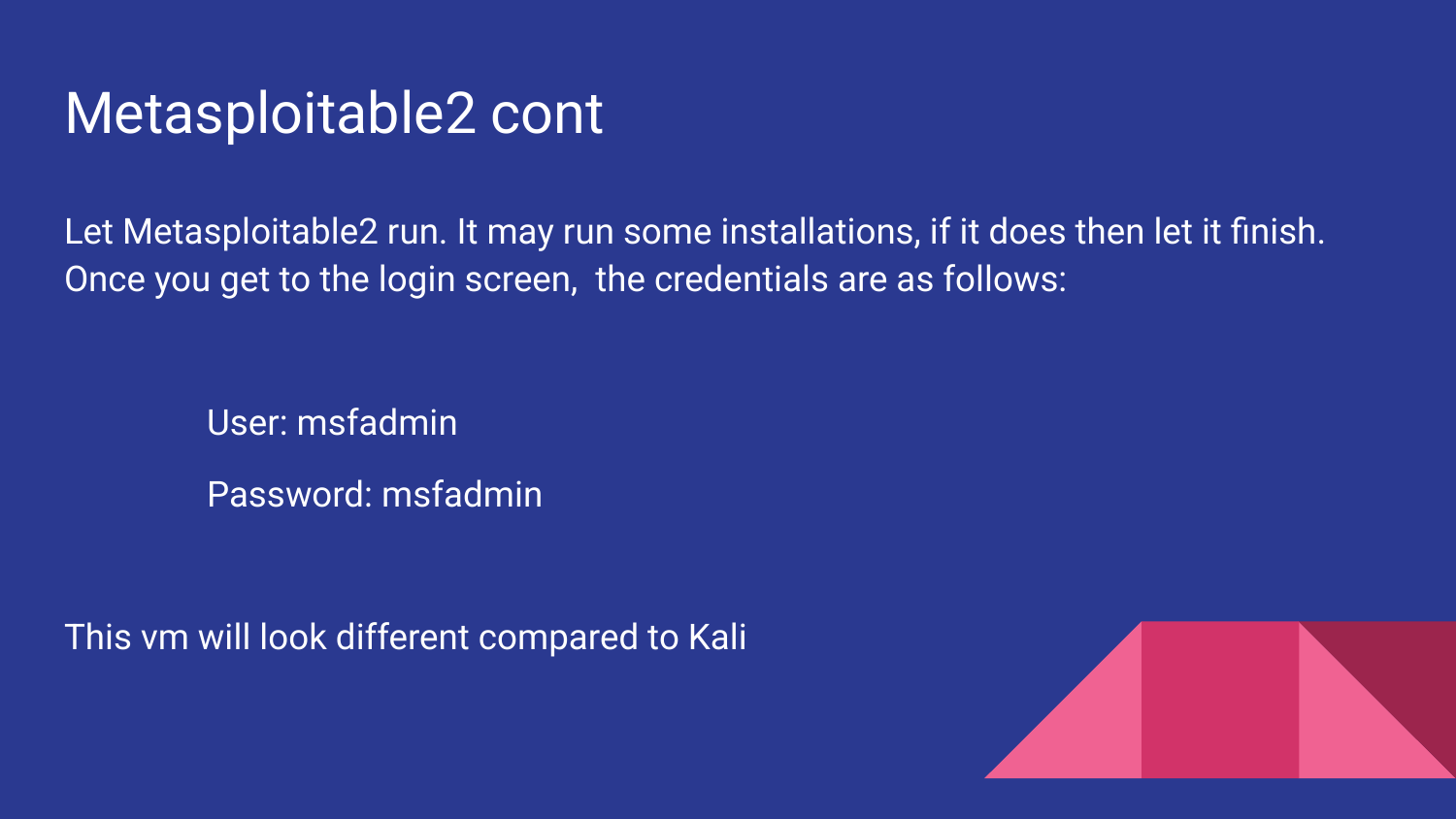

# Metasploitable2 cont
Let Metasploitable2 run. It may run some installations, if it does then let it finish. Once you get to the login screen,  the credentials are as follows:

							User: msfadmin
							Password: msfadmin

This vm will look different compared to Kali